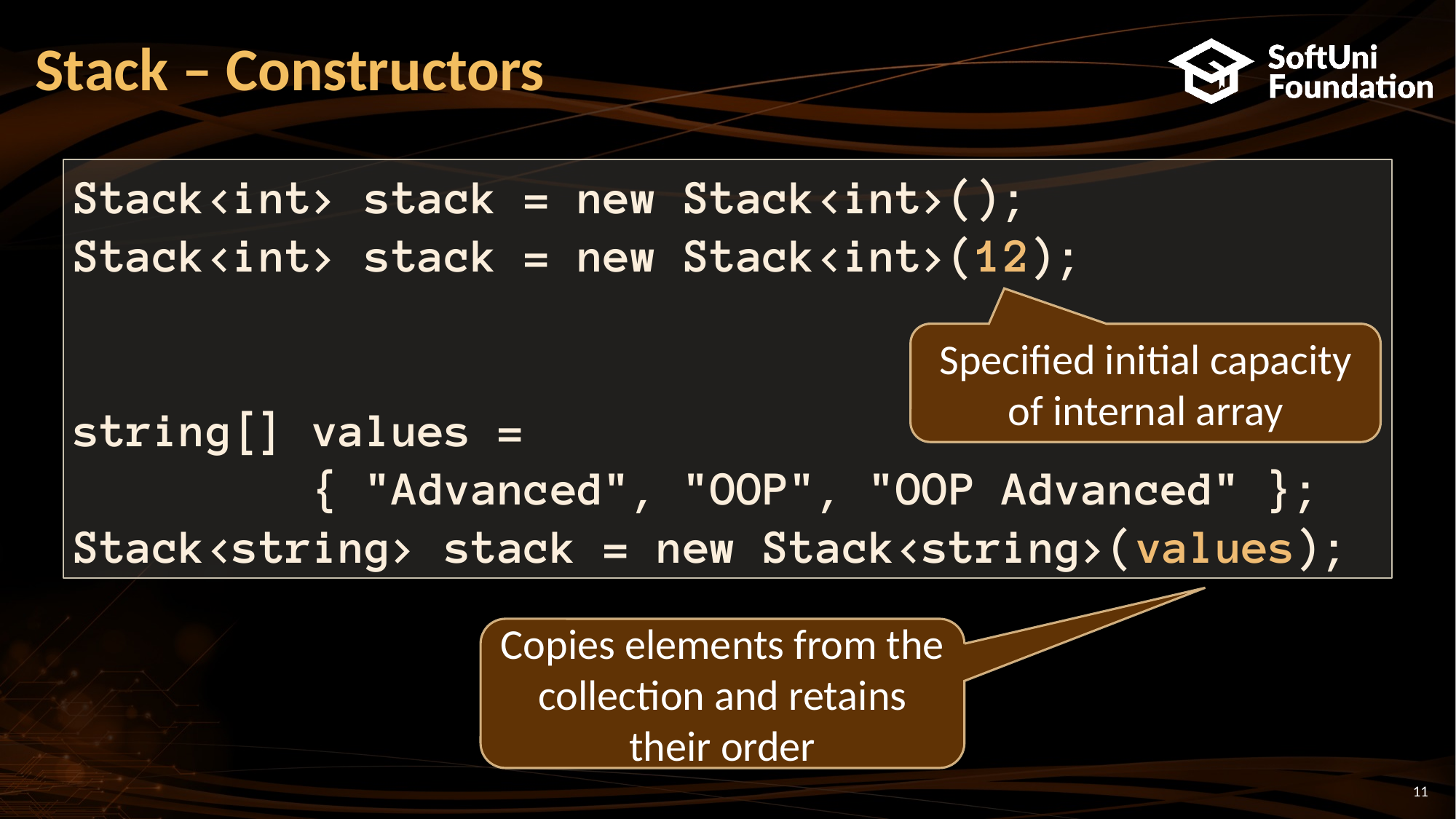

# Stack – Constructors

Stack<int> stack = new Stack<int>();
Stack<int> stack = new Stack<int>(12);

string[] values =
         { "Advanced", "OOP", "OOP Advanced" };
Stack<string> stack = new Stack<string>(values);
Specified initial capacity of internal array
Copies elements from the collection and retains their order
11